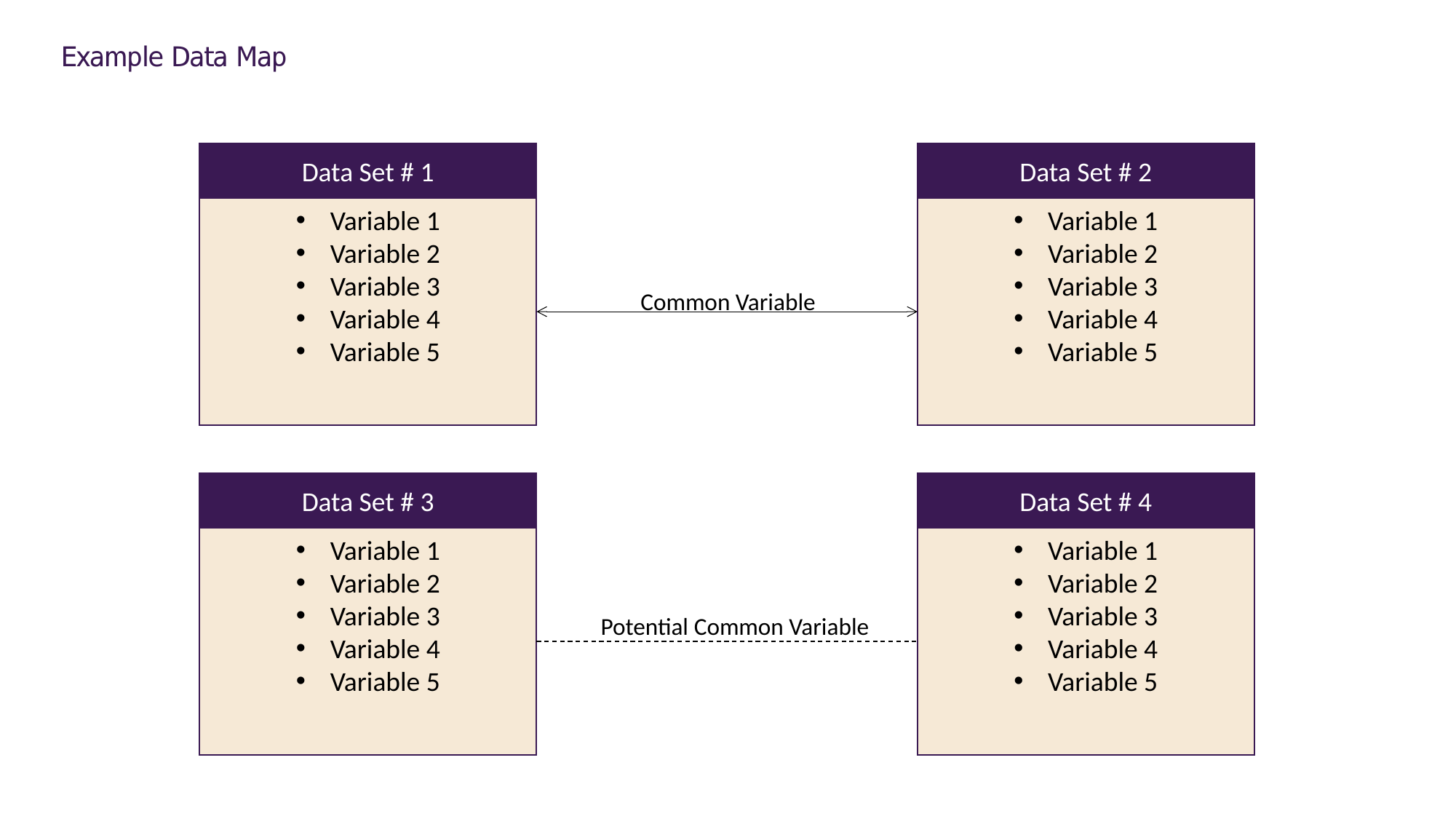

Example Data Map
Data Set # 1
Variable 1
Variable 2
Variable 3
Variable 4
Variable 5
Data Set # 2
Variable 1
Variable 2
Variable 3
Variable 4
Variable 5
Common Variable
Data Set # 3
Variable 1
Variable 2
Variable 3
Variable 4
Variable 5
Data Set # 4
Variable 1
Variable 2
Variable 3
Variable 4
Variable 5
Potential Common Variable